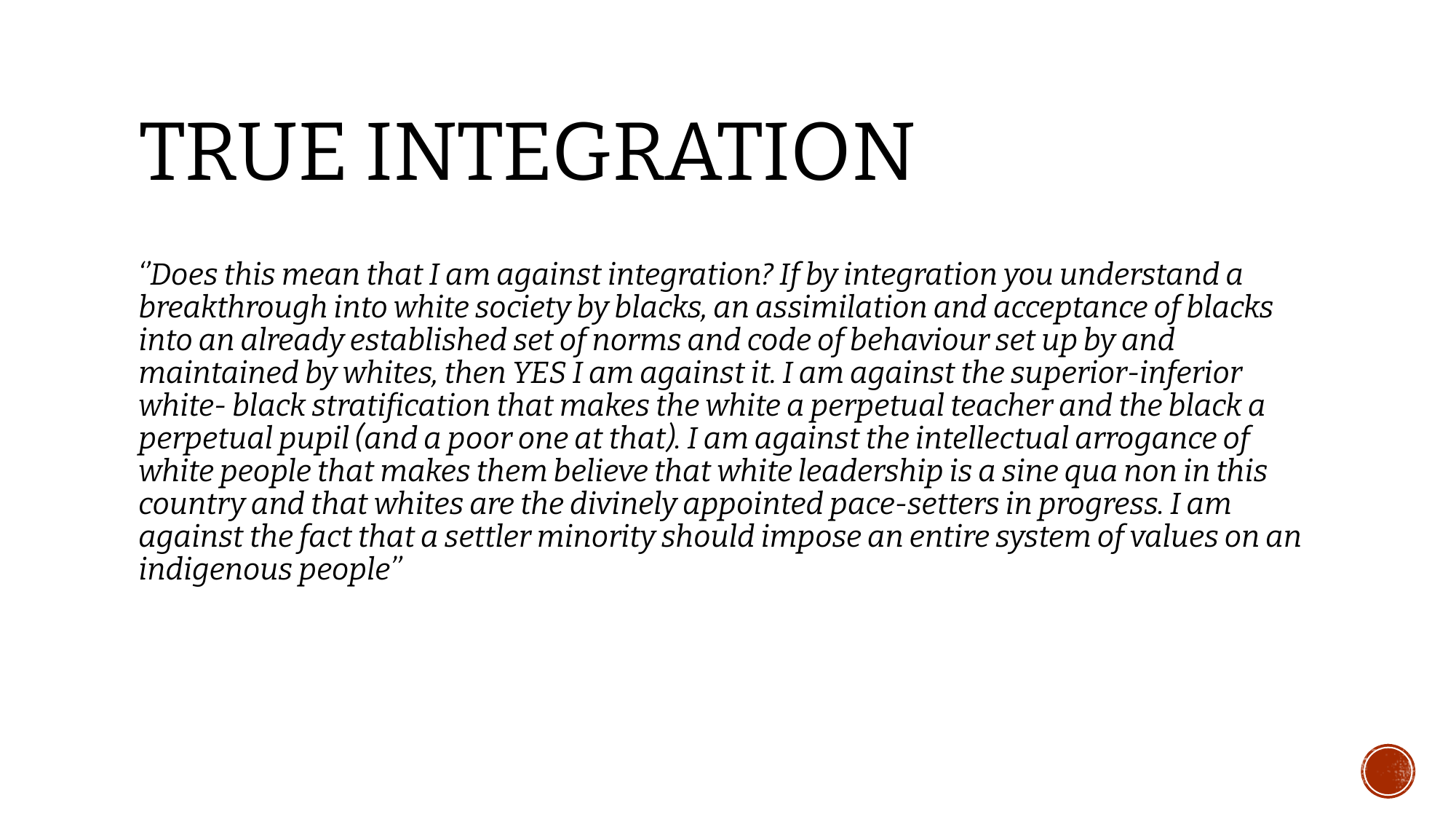

# True integration
‘’Does this mean that I am against integration? If by integration you understand a breakthrough into white society by blacks, an assimilation and acceptance of blacks into an already established set of norms and code of behaviour set up by and maintained by whites, then YES I am against it. I am against the superior-inferior white- black stratification that makes the white a perpetual teacher and the black a perpetual pupil (and a poor one at that). I am against the intellectual arrogance of white people that makes them believe that white leadership is a sine qua non in this country and that whites are the divinely appointed pace-setters in progress. I am against the fact that a settler minority should impose an entire system of values on an indigenous people’’